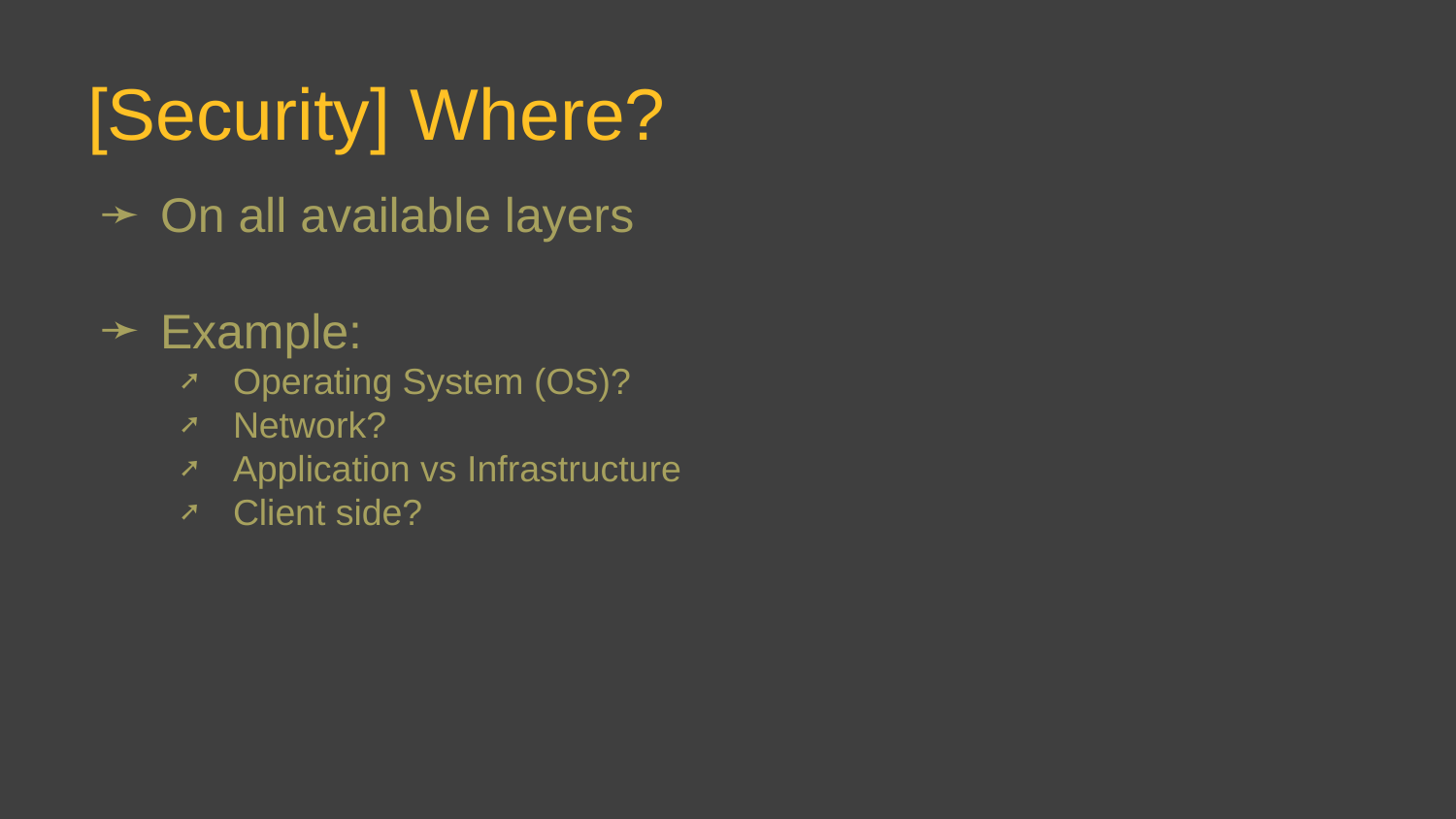

# [Security] Where?
On all available layers

Example:
Operating System (OS)?
Network?
Application vs Infrastructure
Client side?